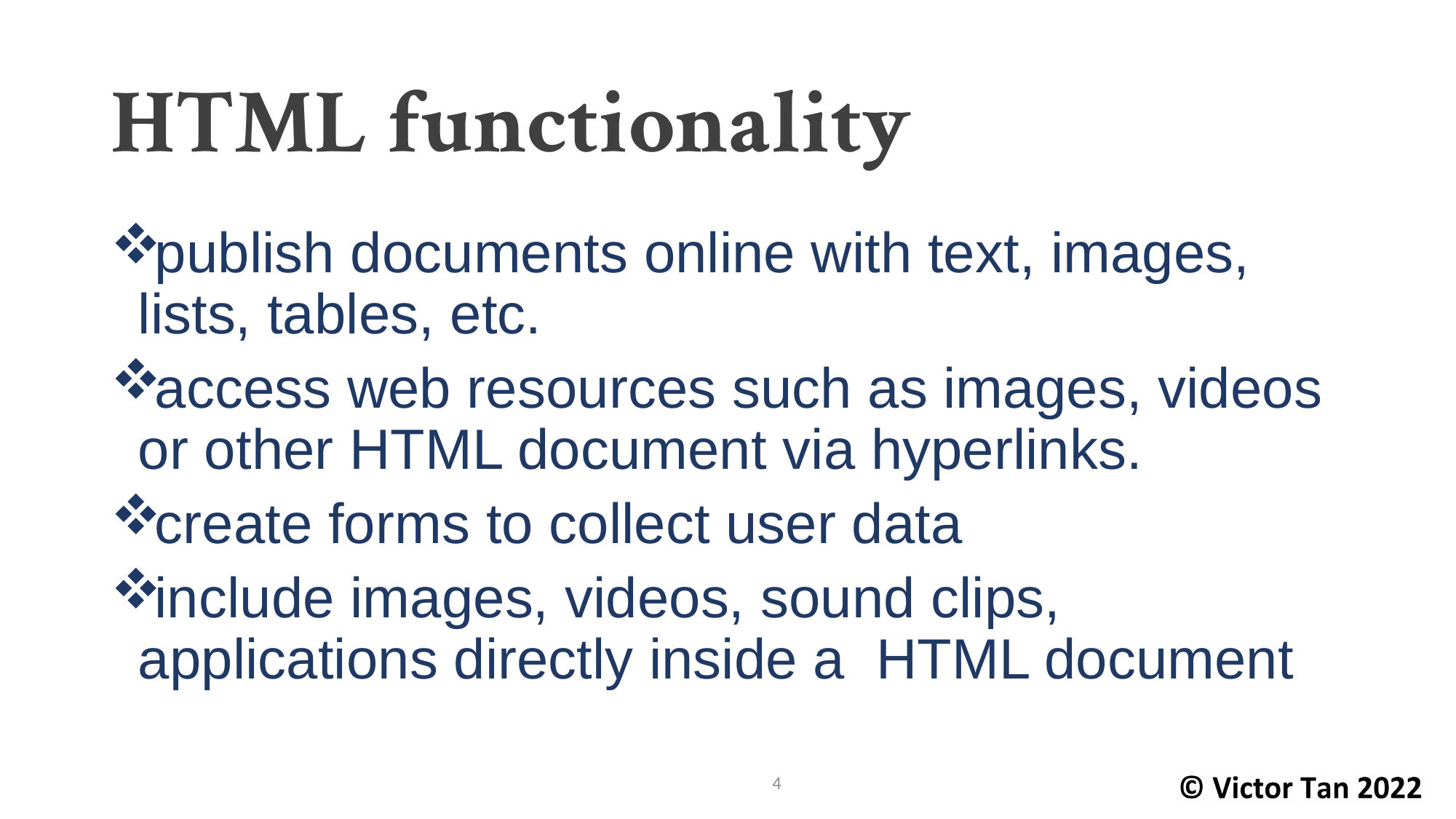

# HTML functionality
publish documents online with text, images, lists, tables, etc.
access web resources such as images, videos or other HTML document via hyperlinks.
create forms to collect user data
include images, videos, sound clips, applications directly inside a  HTML document

4